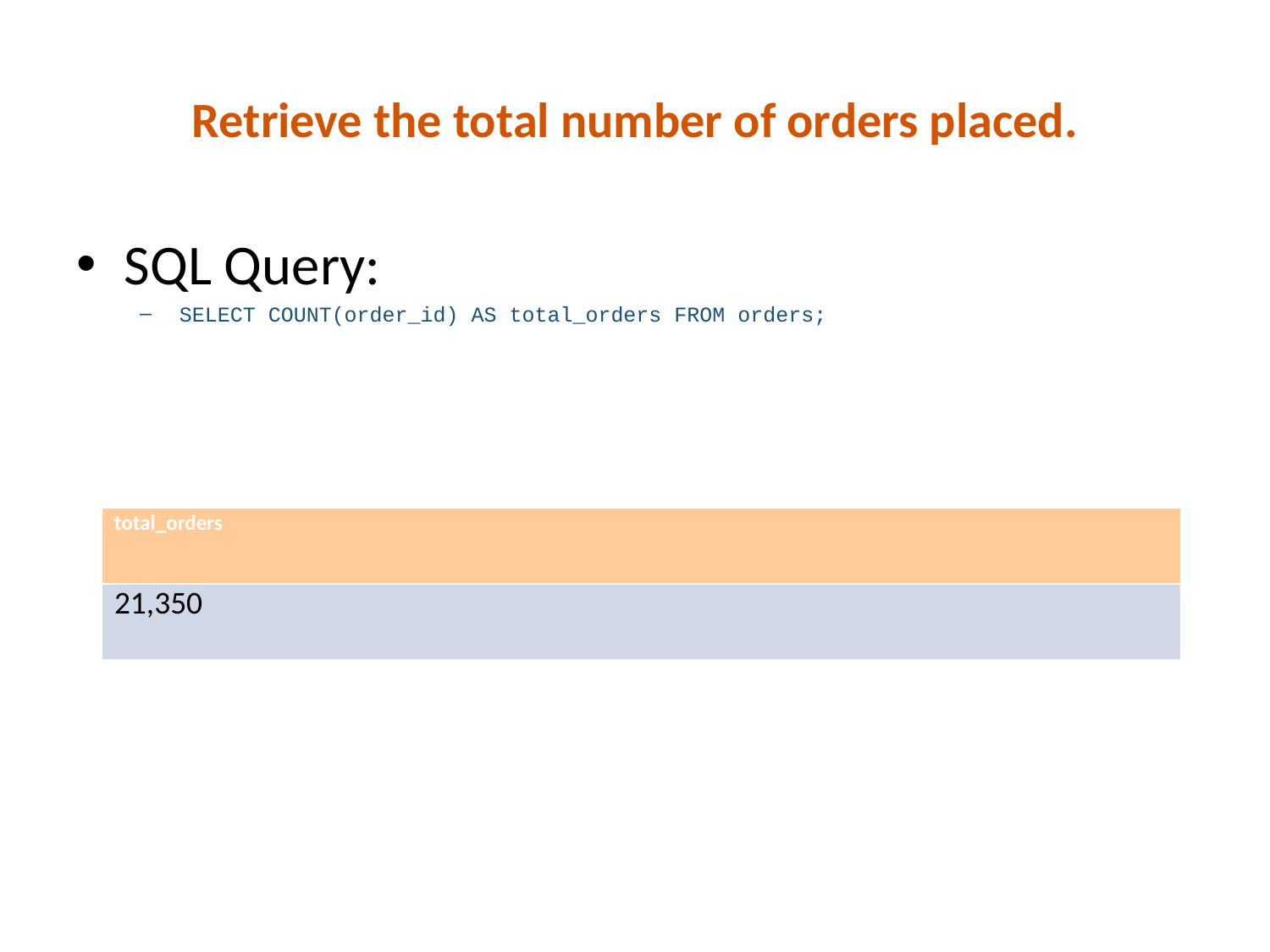

# Retrieve the total number of orders placed.
SQL Query:
SELECT COUNT(order_id) AS total_orders FROM orders;
| total\_orders |
| --- |
| 21,350 |